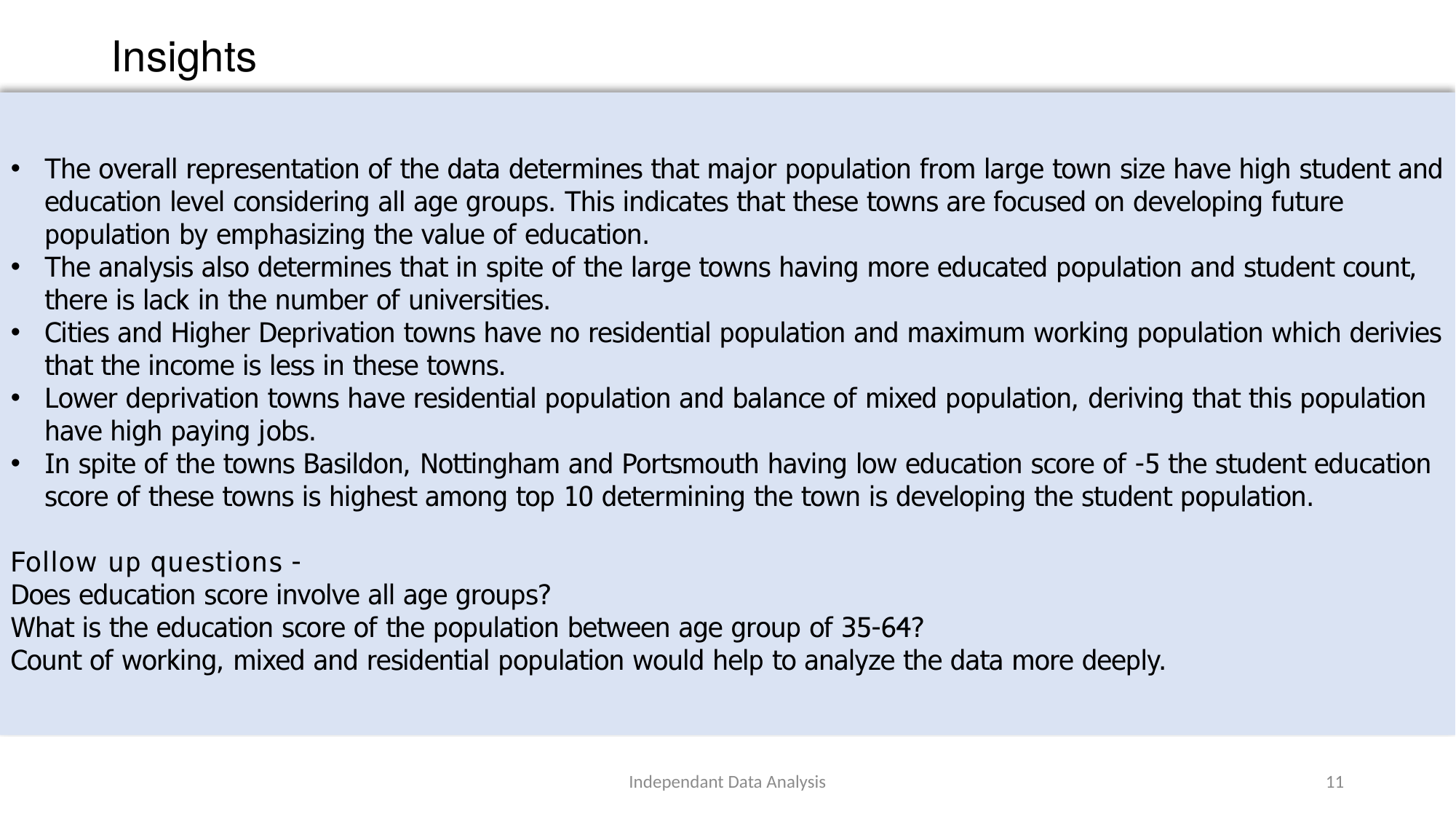

# Insights
The overall representation of the data determines that major population from large town size have high student and education level considering all age groups. This indicates that these towns are focused on developing future population by emphasizing the value of education.
The analysis also determines that in spite of the large towns having more educated population and student count, there is lack in the number of universities.
Cities and Higher Deprivation towns have no residential population and maximum working population which derivies that the income is less in these towns.
Lower deprivation towns have residential population and balance of mixed population, deriving that this population have high paying jobs.
In spite of the towns Basildon, Nottingham and Portsmouth having low education score of -5 the student education score of these towns is highest among top 10 determining the town is developing the student population.

Follow up questions -
Does education score involve all age groups?
What is the education score of the population between age group of 35-64?
Count of working, mixed and residential population would help to analyze the data more deeply.
Independant Data Analysis
11